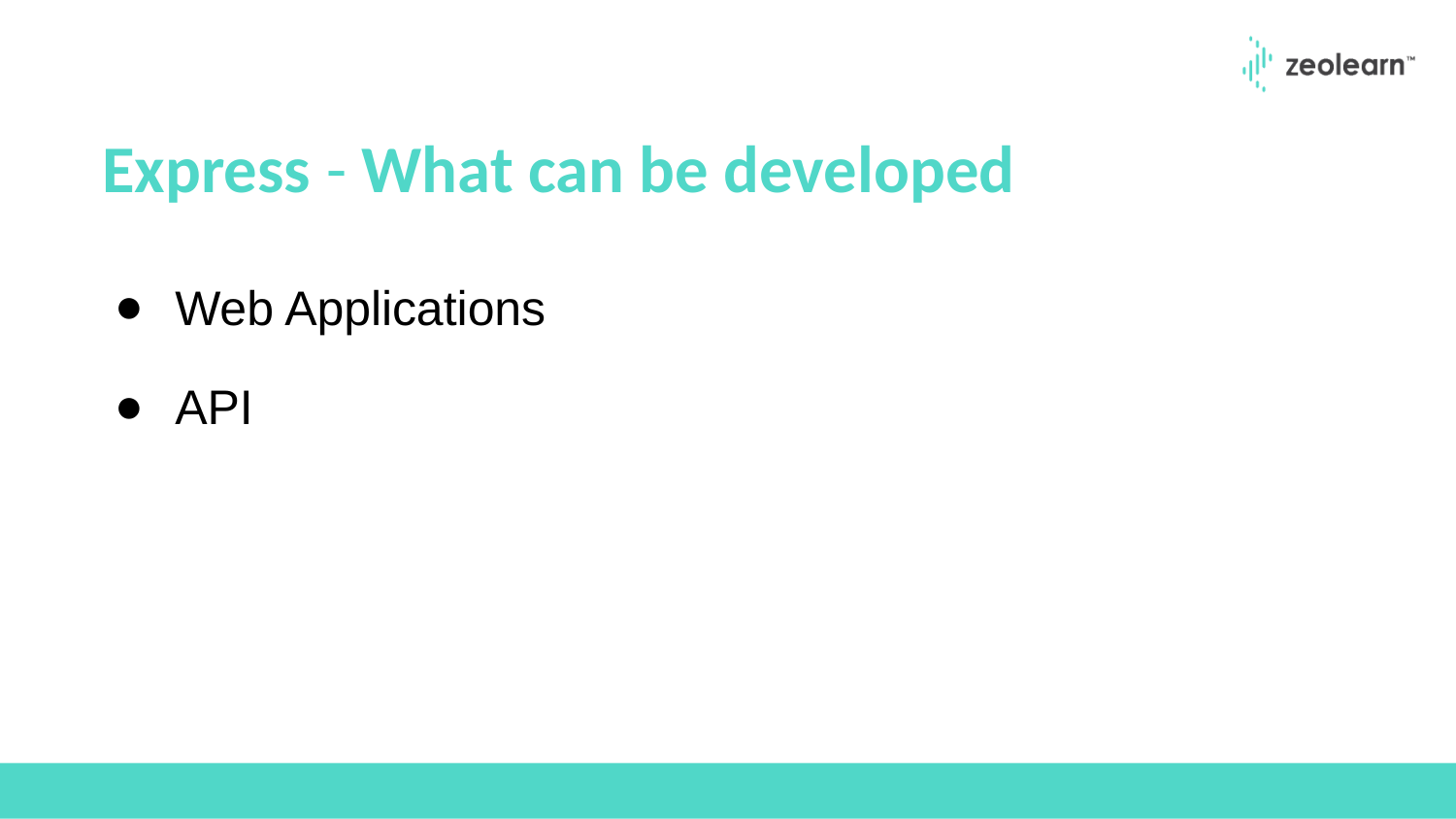

# Express - What can be developed
Web Applications
API